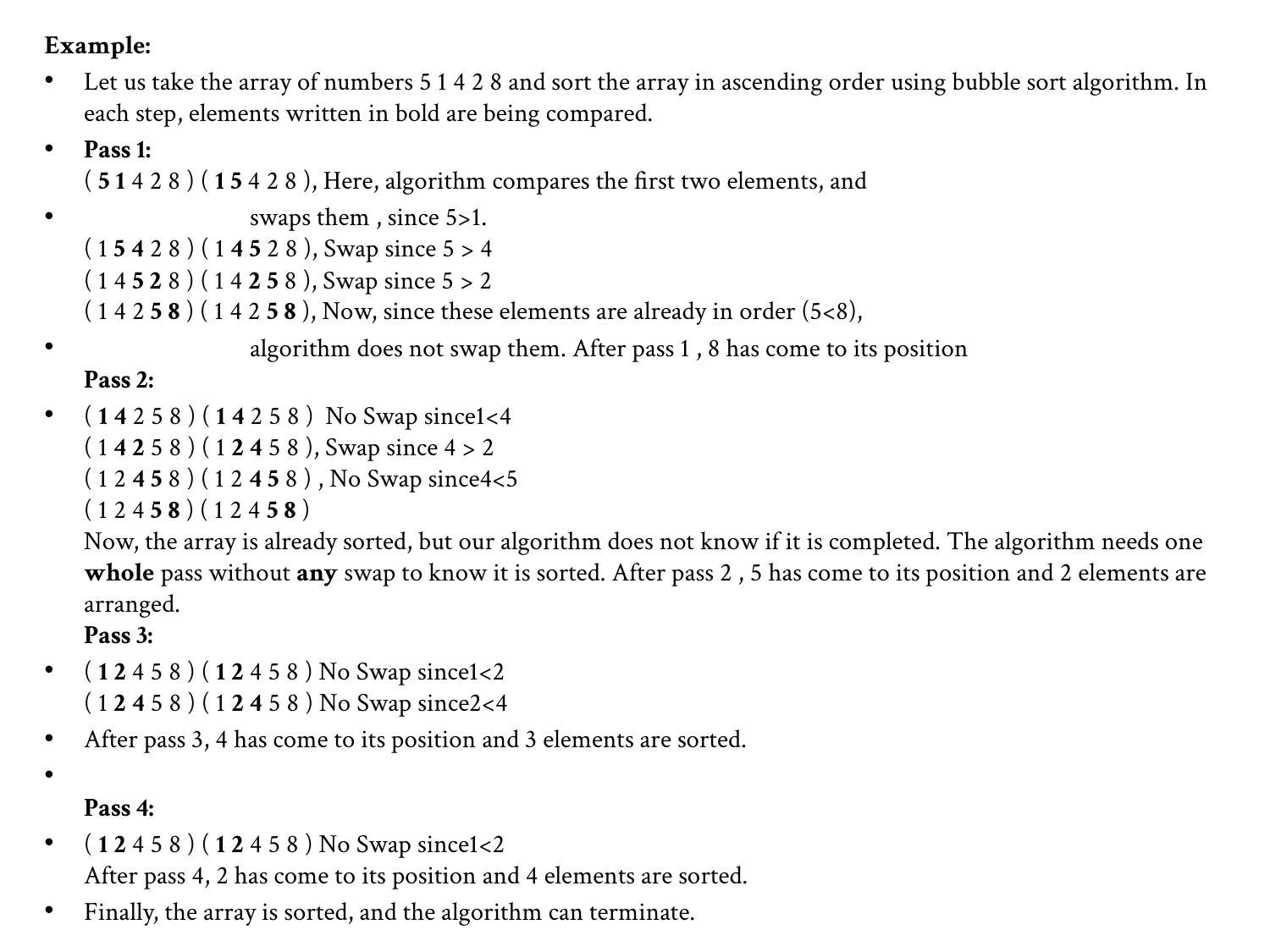

Example:
Let us take the array of numbers 5 1 4 2 8 and sort the array in ascending order using bubble sort algorithm. In each step, elements written in bold are being compared.
Pass 1:
( 5 1 4 2 8 ) ( 1 5 4 2 8 ), Here, algorithm compares the first two elements, and
                            swaps them , since 5>1.
( 1 5 4 2 8 ) ( 1 4 5 2 8 ), Swap since 5 > 4
( 1 4 5 2 8 ) ( 1 4 2 5 8 ), Swap since 5 > 2
( 1 4 2 5 8 ) ( 1 4 2 5 8 ), Now, since these elements are already in order (5<8),
                            algorithm does not swap them. After pass 1 , 8 has come to its position
Pass 2:
( 1 4 2 5 8 ) ( 1 4 2 5 8 )  No Swap since1<4
( 1 4 2 5 8 ) ( 1 2 4 5 8 ), Swap since 4 > 2
( 1 2 4 5 8 ) ( 1 2 4 5 8 ) , No Swap since4<5
( 1 2 4 5 8 ) ( 1 2 4 5 8 )
Now, the array is already sorted, but our algorithm does not know if it is completed. The algorithm needs one whole pass without any swap to know it is sorted. After pass 2 , 5 has come to its position and 2 elements are arranged.
Pass 3:
( 1 2 4 5 8 ) ( 1 2 4 5 8 ) No Swap since1<2
( 1 2 4 5 8 ) ( 1 2 4 5 8 ) No Swap since2<4
After pass 3, 4 has come to its position and 3 elements are sorted.
Pass 4:
( 1 2 4 5 8 ) ( 1 2 4 5 8 ) No Swap since1<2
After pass 4, 2 has come to its position and 4 elements are sorted.
Finally, the array is sorted, and the algorithm can terminate.